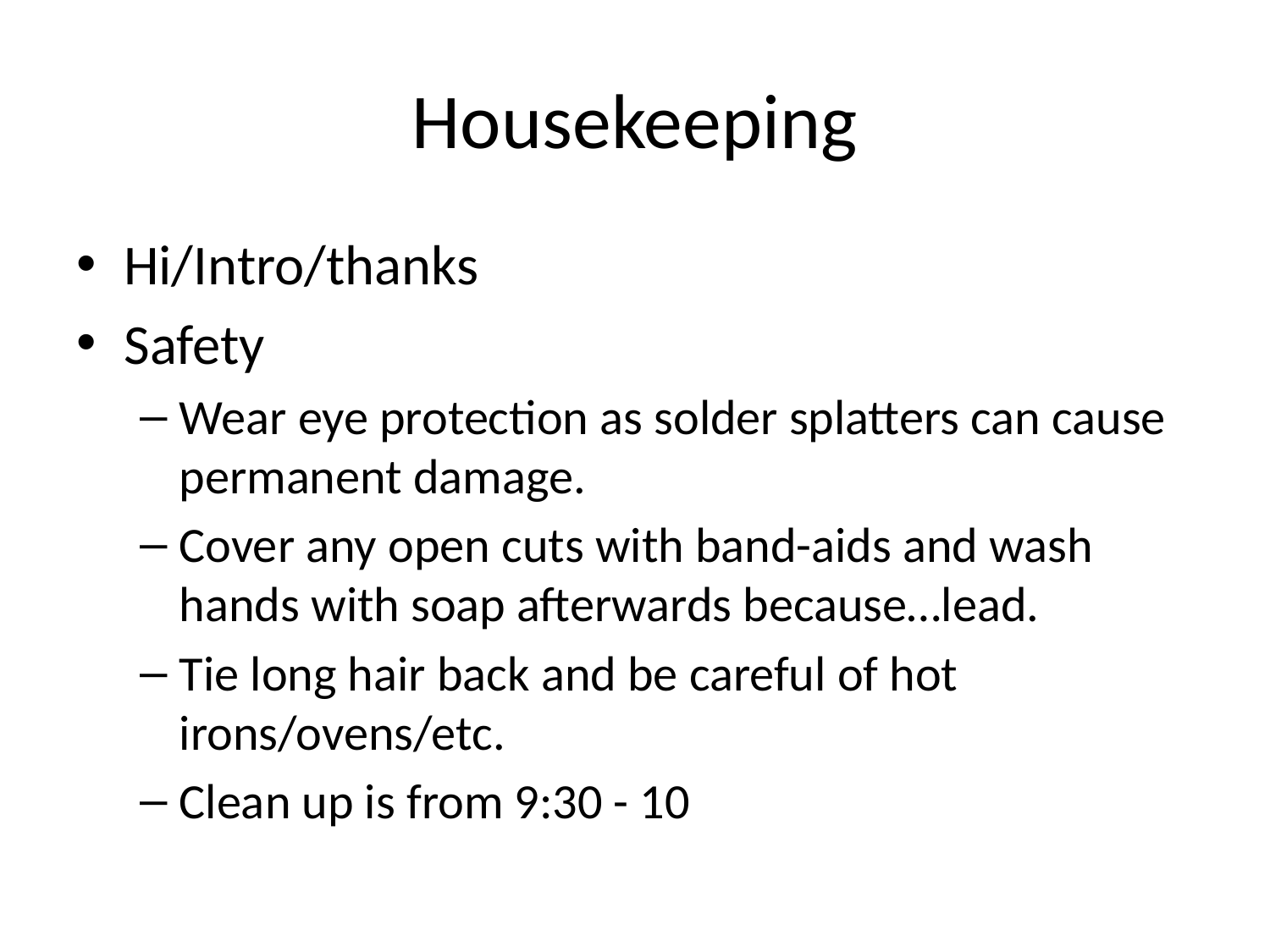

# Housekeeping
Hi/Intro/thanks
Safety
Wear eye protection as solder splatters can cause permanent damage.
Cover any open cuts with band-aids and wash hands with soap afterwards because…lead.
Tie long hair back and be careful of hot irons/ovens/etc.
Clean up is from 9:30 - 10